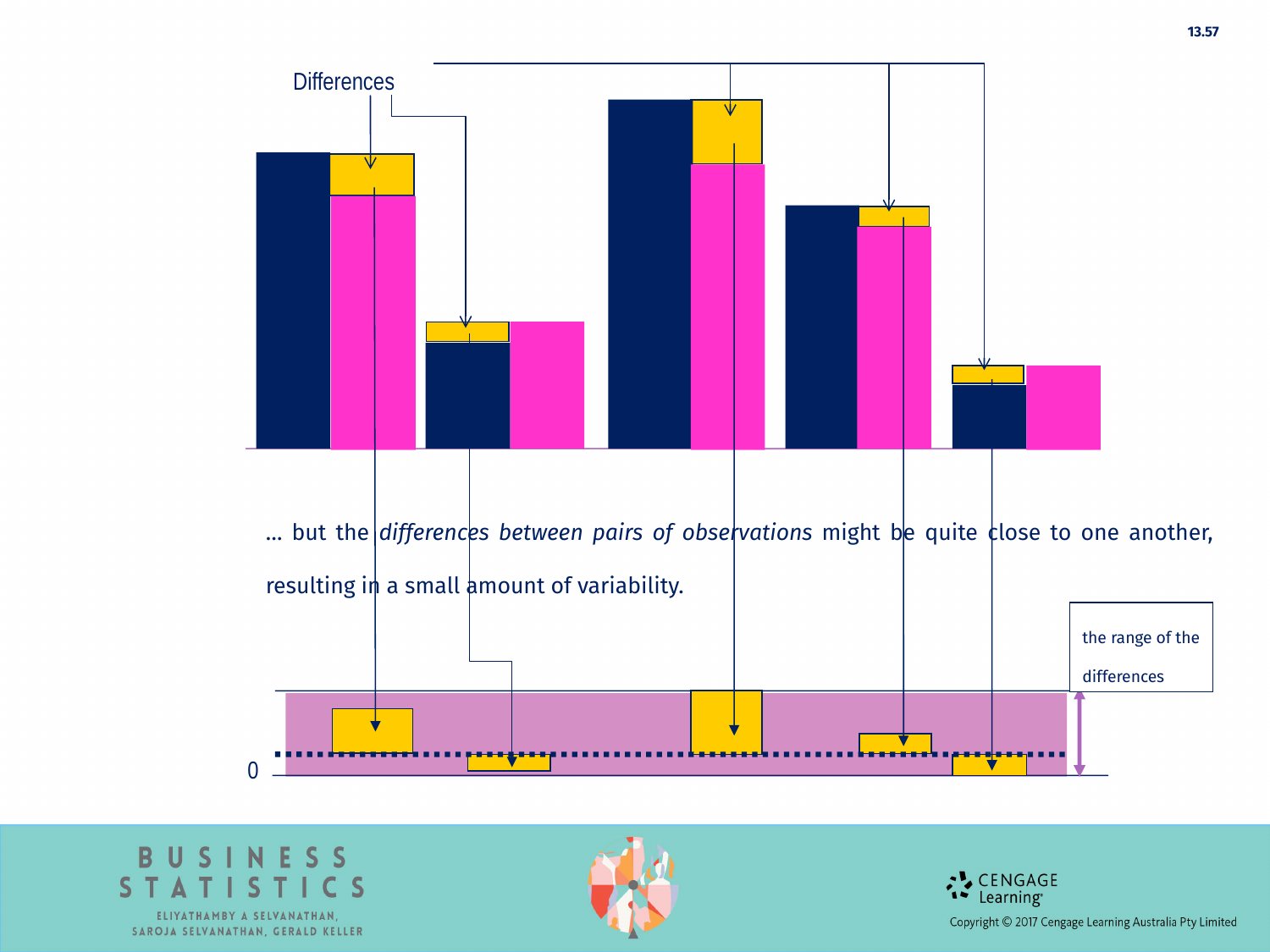

13.57
Differences

… but the differences between pairs of observations might be quite close to one another, resulting in a small amount of variability.
the range of the
differences

0